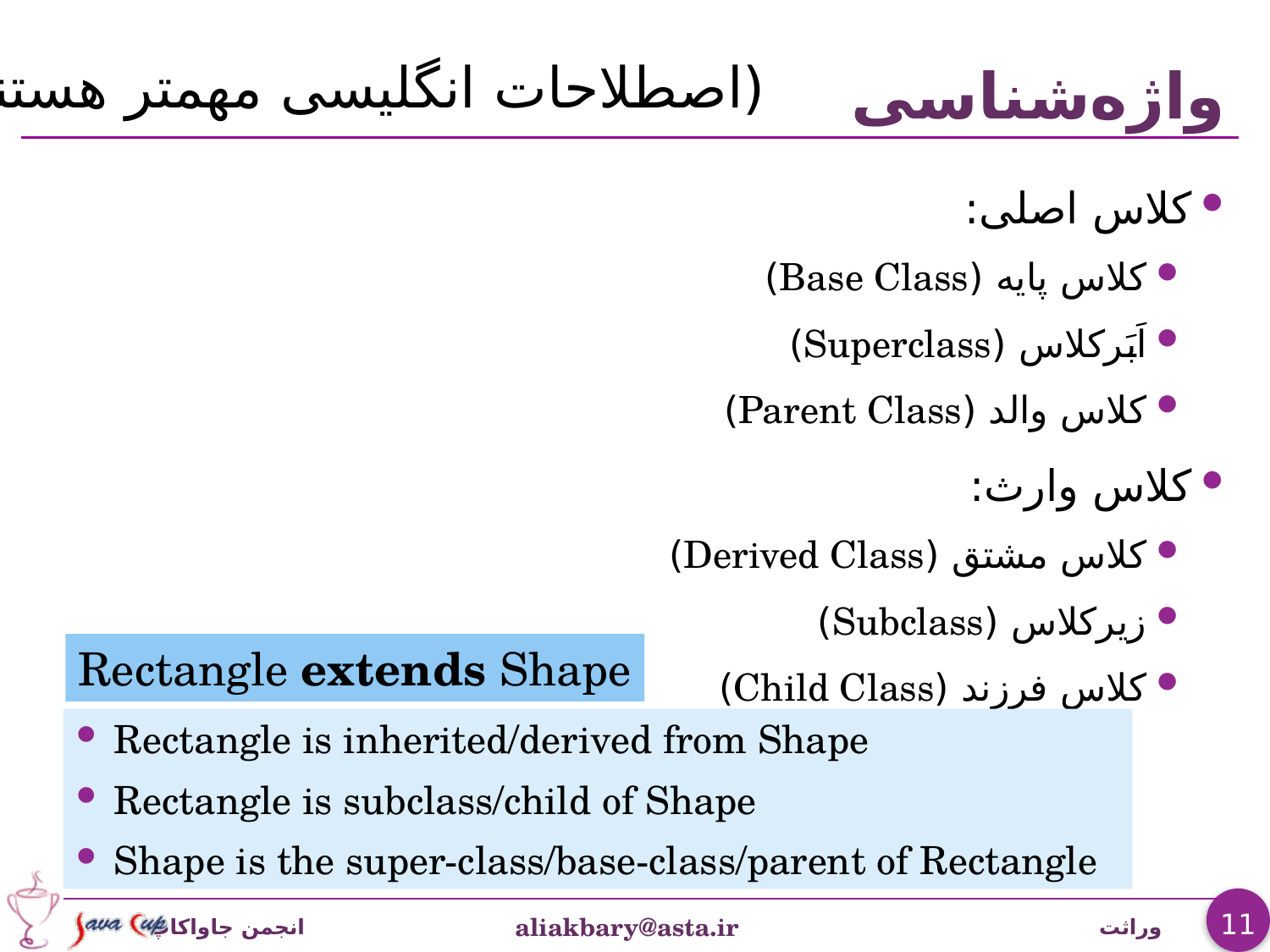

(اصطلاحات انگلیسی مهمتر هستند)
# واژه‌شناسی
کلاس اصلی:
کلاس پایه (Base Class)
اَبَرکلاس (Superclass)
کلاس والد (Parent Class)
کلاس وارث:
کلاس مشتق (Derived Class)
زیرکلاس (Subclass)
کلاس فرزند (Child Class)

Rectangle extends Shape
Rectangle is inherited/derived from Shape
Rectangle is subclass/child of Shape
Shape is the super-class/base-class/parent of Rectangle